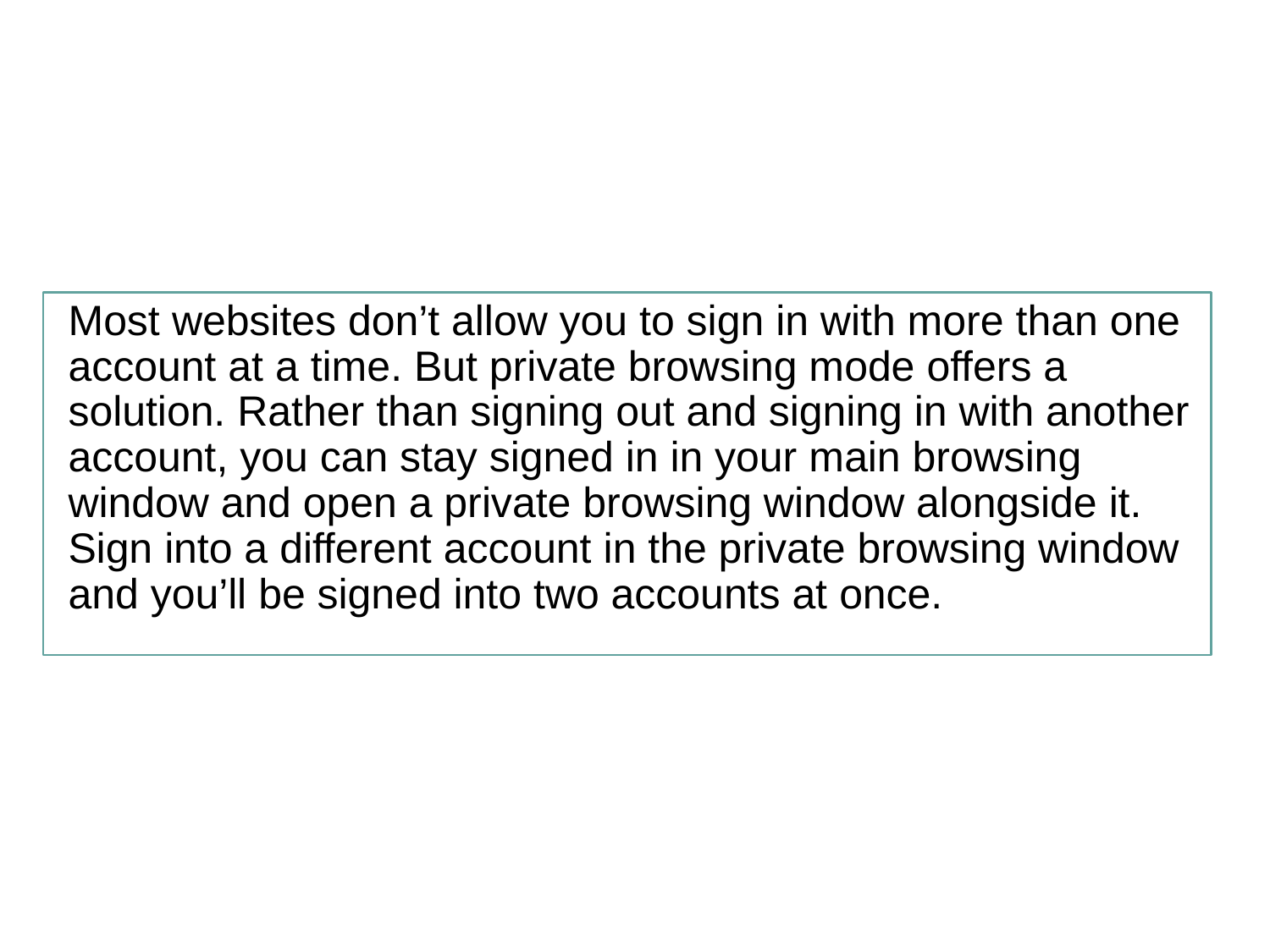

Most websites don’t allow you to sign in with more than one account at a time. But private browsing mode offers a solution. Rather than signing out and signing in with another account, you can stay signed in in your main browsing window and open a private browsing window alongside it. Sign into a different account in the private browsing window and you’ll be signed into two accounts at once.